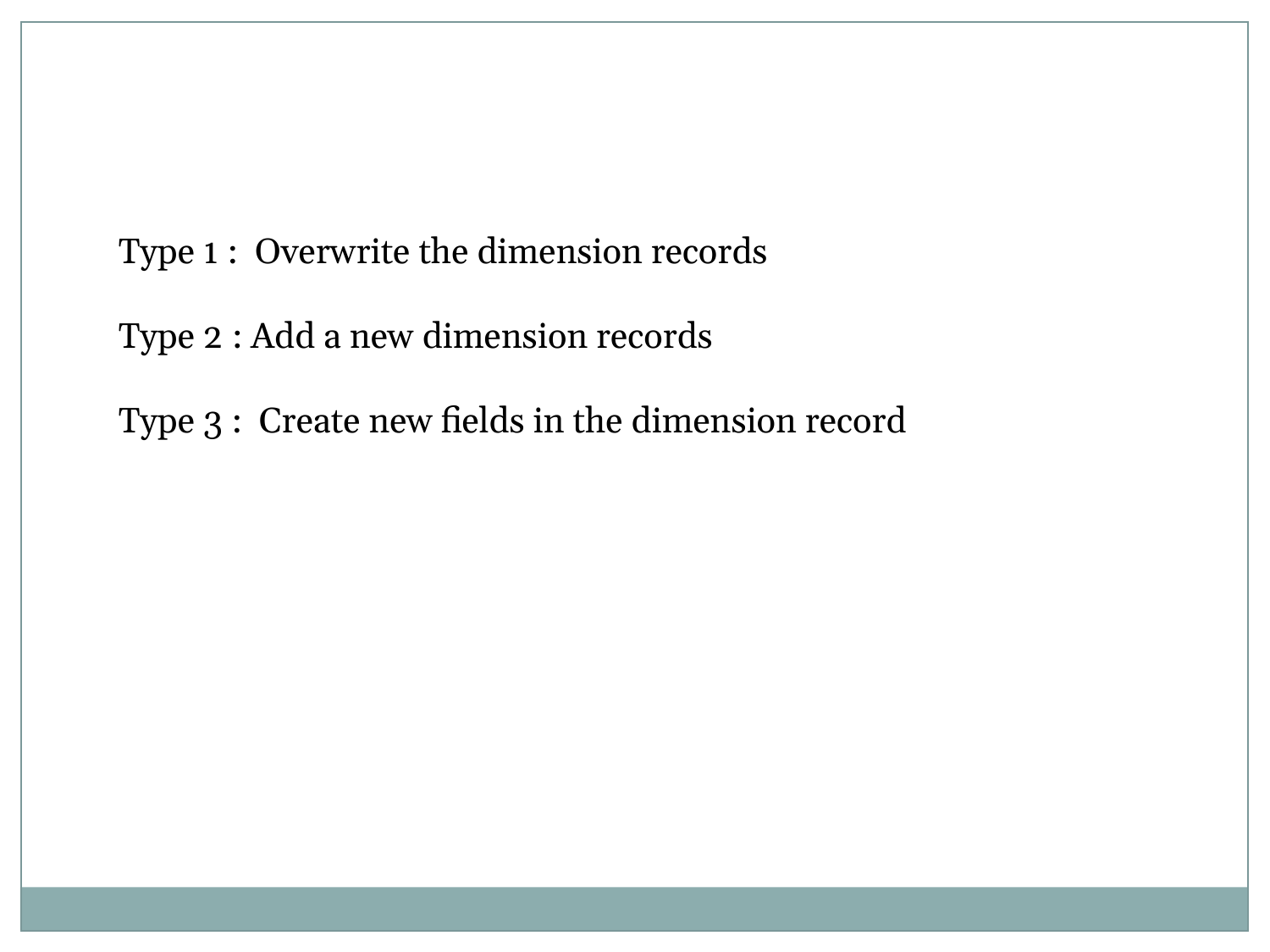

Type 1 :  Overwrite the dimension records
Type 2 : Add a new dimension records
Type 3 :  Create new fields in the dimension record